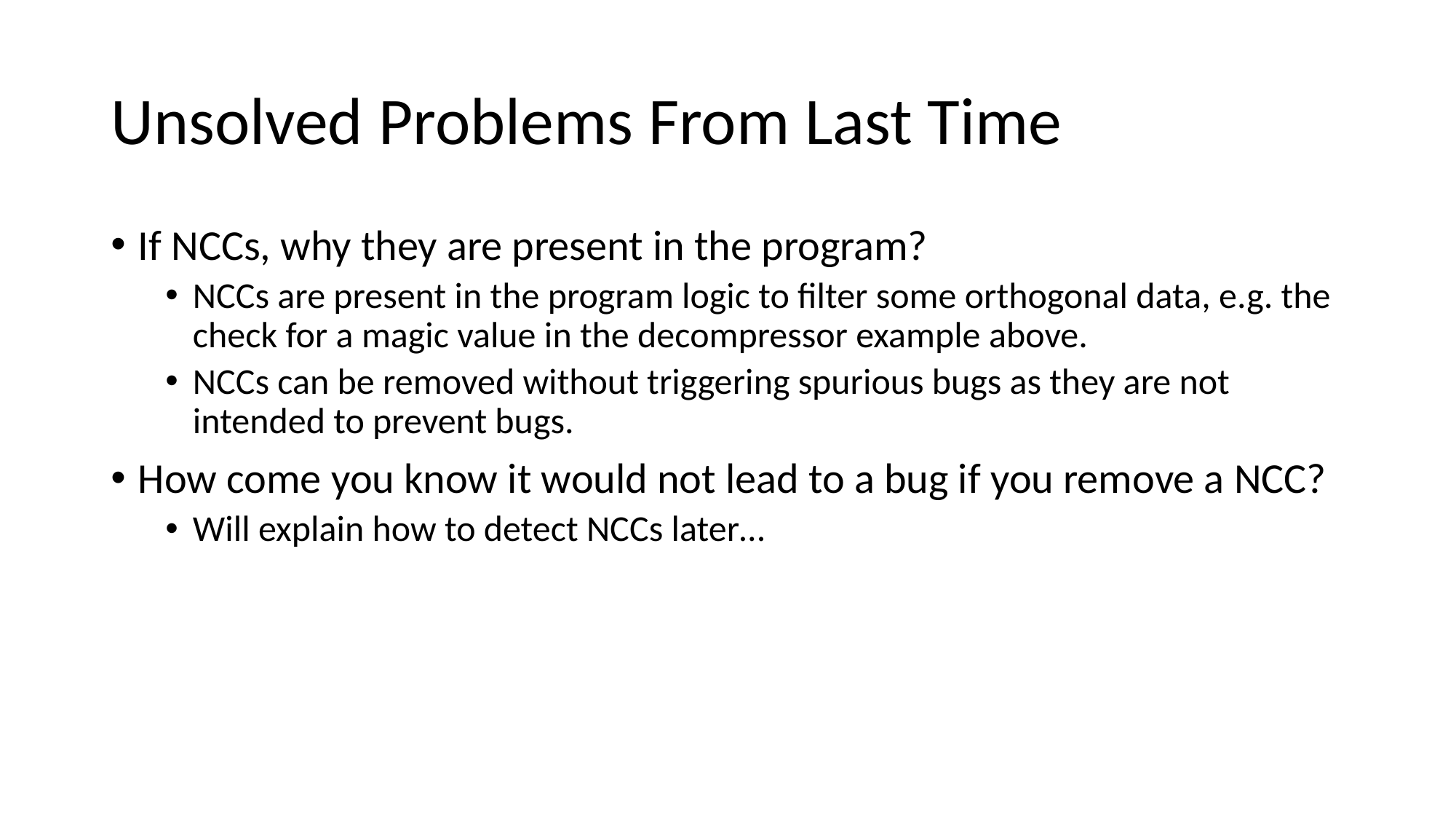

# Unsolved Problems From Last Time
If NCCs, why they are present in the program?
NCCs are present in the program logic to filter some orthogonal data, e.g. the check for a magic value in the decompressor example above.
NCCs can be removed without triggering spurious bugs as they are not intended to prevent bugs.
How come you know it would not lead to a bug if you remove a NCC?
Will explain how to detect NCCs later…